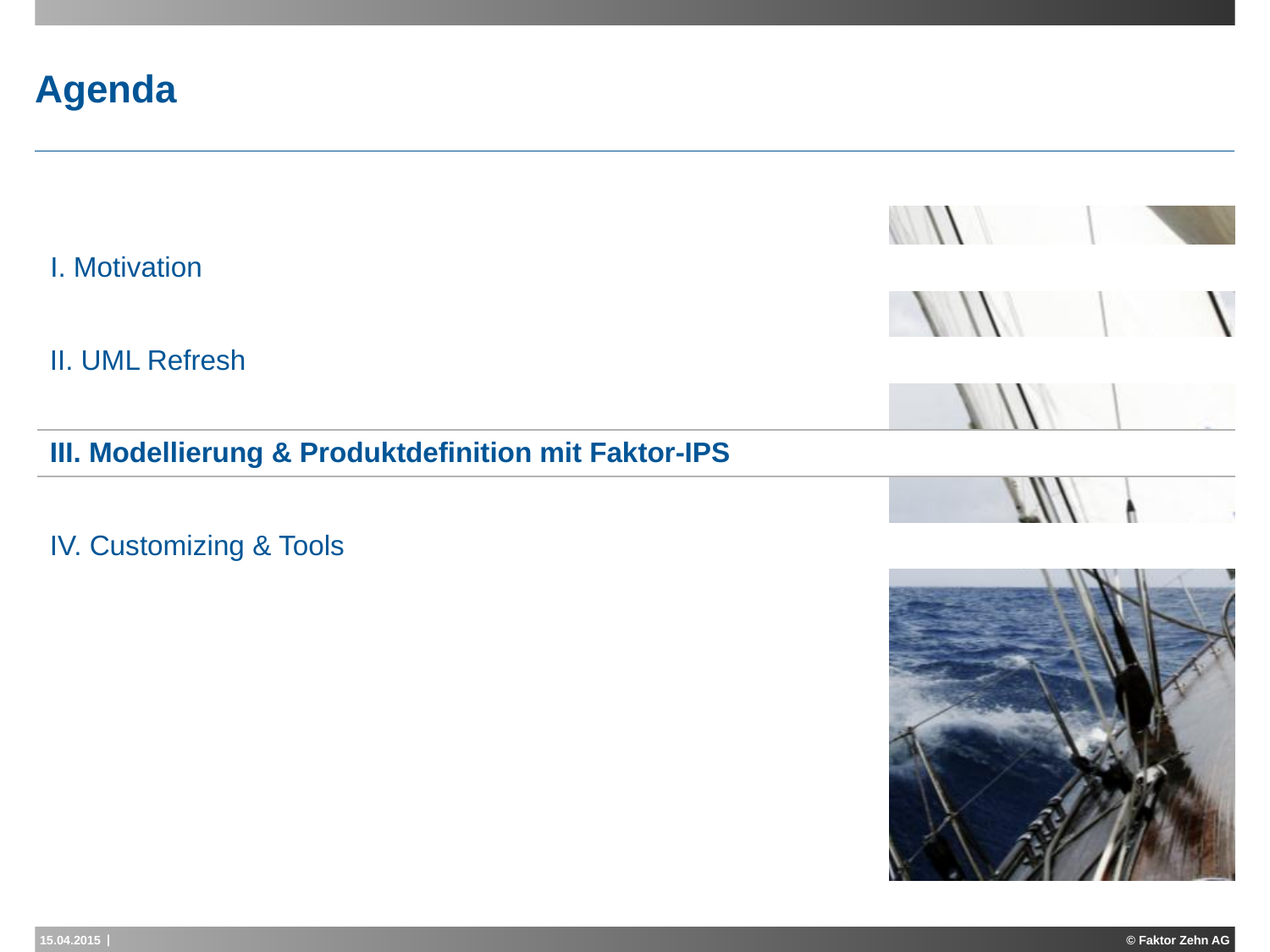

# Agenda
| I. Motivation |
| --- |
|  |
| II. UML Refresh |
|  |
| III. Modellierung & Produktdefinition mit Faktor-IPS |
|  |
| IV. Customizing & Tools |
|  |
15.04.2015